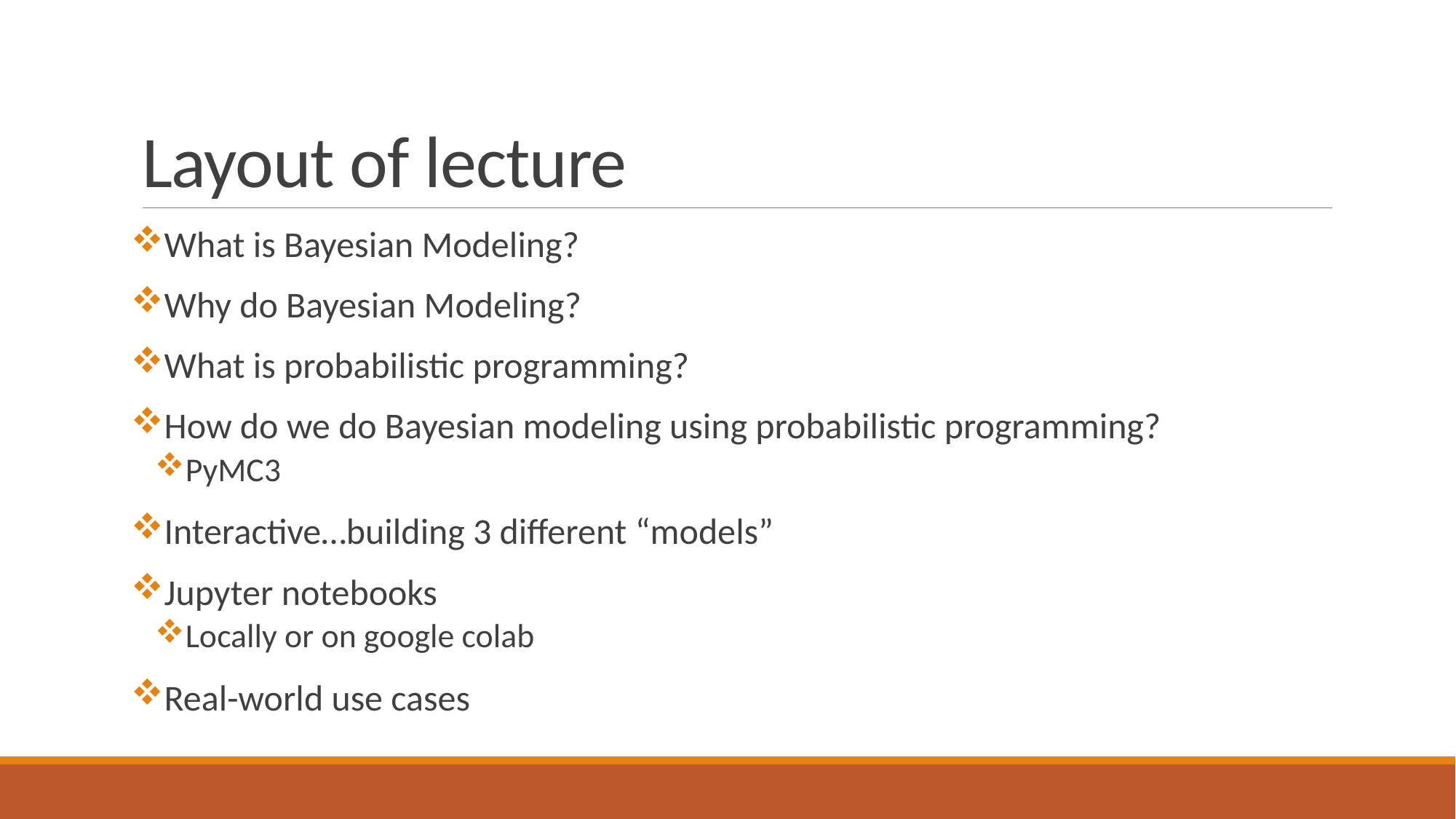

# Layout of lecture
What is Bayesian Modeling?
Why do Bayesian Modeling?
What is probabilistic programming?
How do we do Bayesian modeling using probabilistic programming?
PyMC3
Interactive…building 3 different “models”
Jupyter notebooks
Locally or on google colab
Real-world use cases